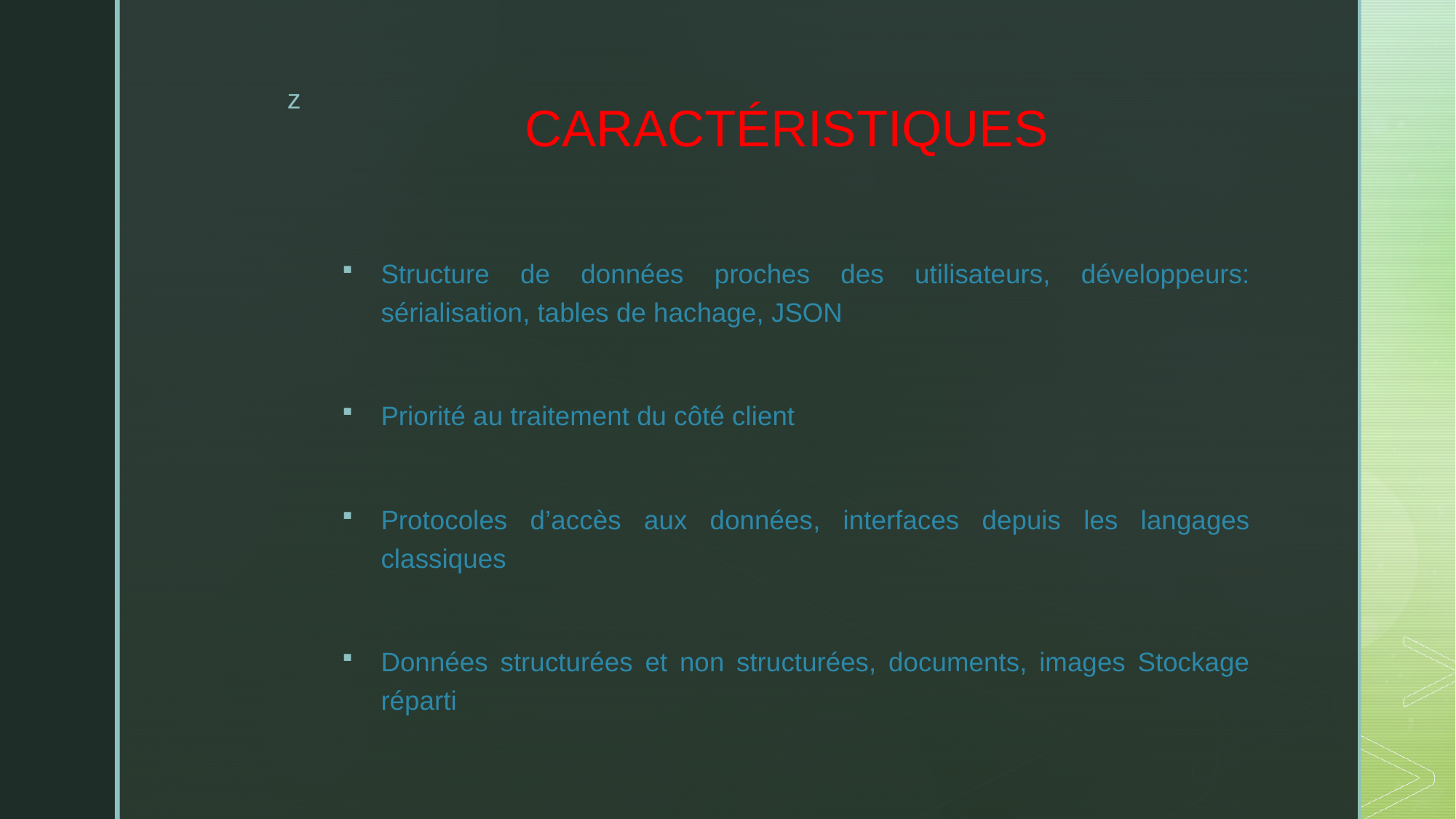

# CARACTÉRISTIQUES

Structure de données proches des utilisateurs, développeurs: sérialisation, tables de hachage, JSON

Priorité au traitement du côté client

Protocoles d’accès aux données, interfaces depuis les langages classiques

Données structurées et non structurées, documents, images Stockage réparti